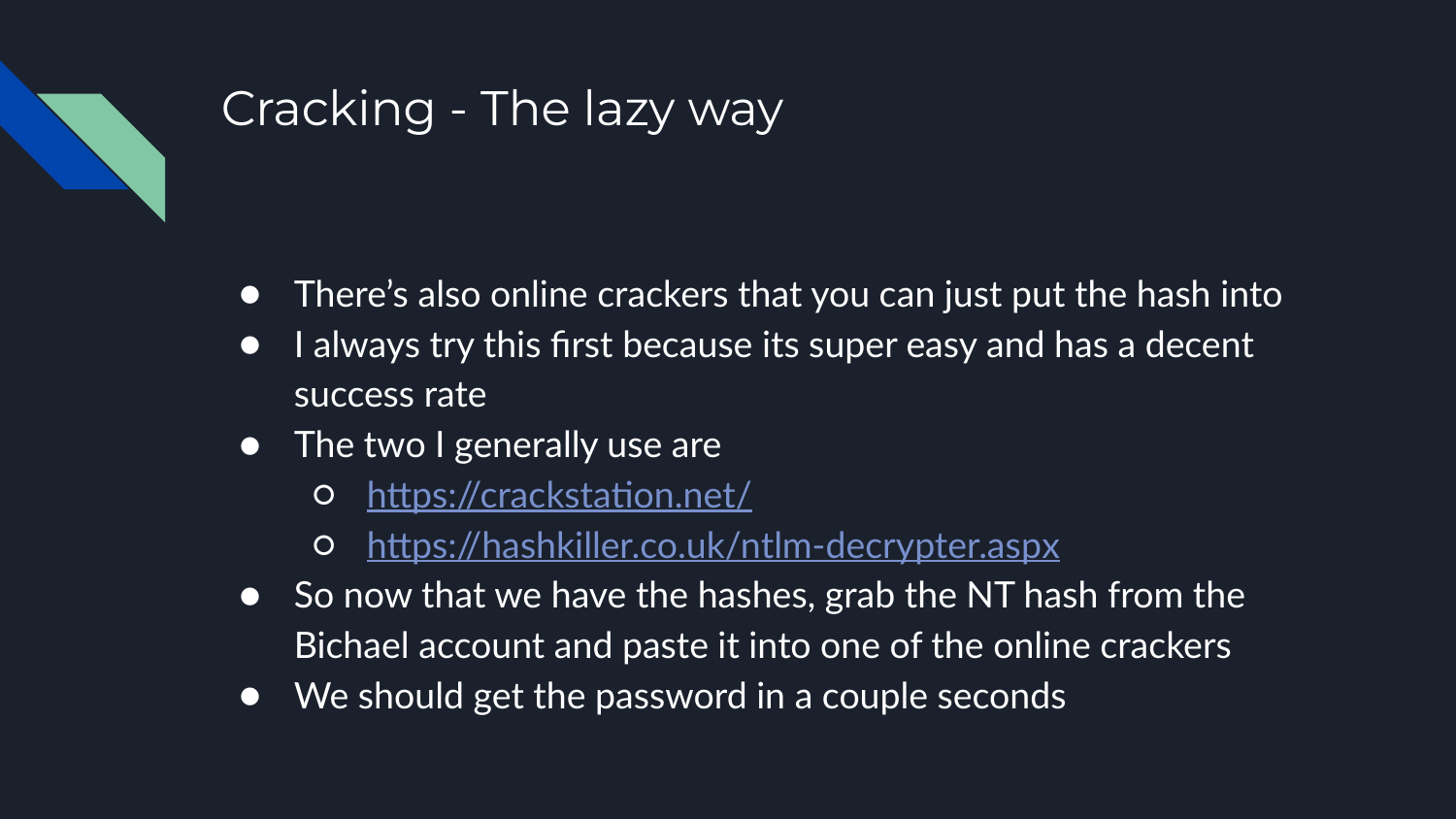

# Cracking - The lazy way
There’s also online crackers that you can just put the hash into
I always try this first because its super easy and has a decent success rate
The two I generally use are
https://crackstation.net/
https://hashkiller.co.uk/ntlm-decrypter.aspx
So now that we have the hashes, grab the NT hash from the Bichael account and paste it into one of the online crackers
We should get the password in a couple seconds